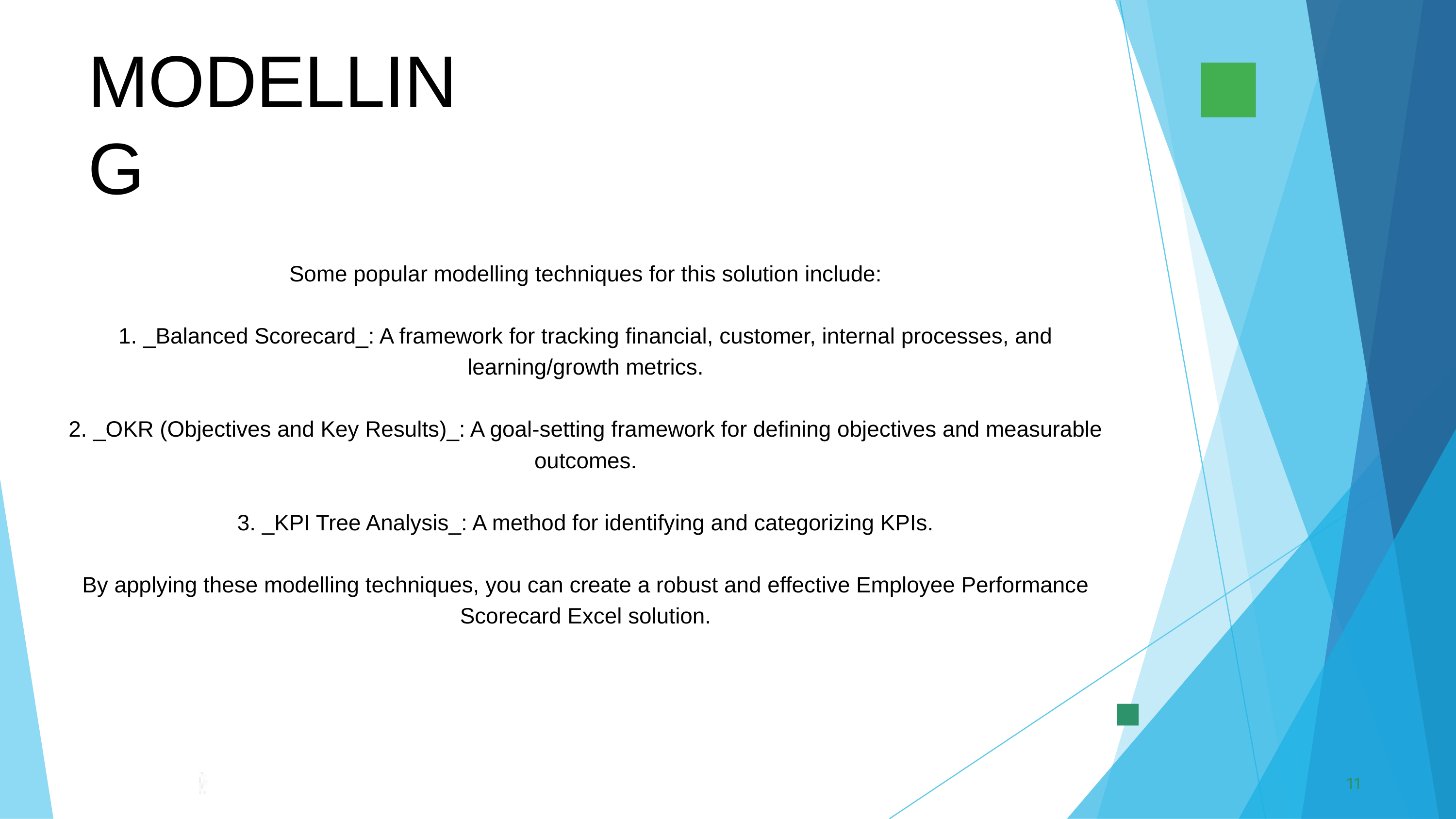

MODELLING

Some popular modelling techniques for this solution include:

1. _Balanced Scorecard_: A framework for tracking financial, customer, internal processes, and learning/growth metrics.

2. _OKR (Objectives and Key Results)_: A goal-setting framework for defining objectives and measurable outcomes.

3. _KPI Tree Analysis_: A method for identifying and categorizing KPIs.

By applying these modelling techniques, you can create a robust and effective Employee Performance Scorecard Excel solution.

11